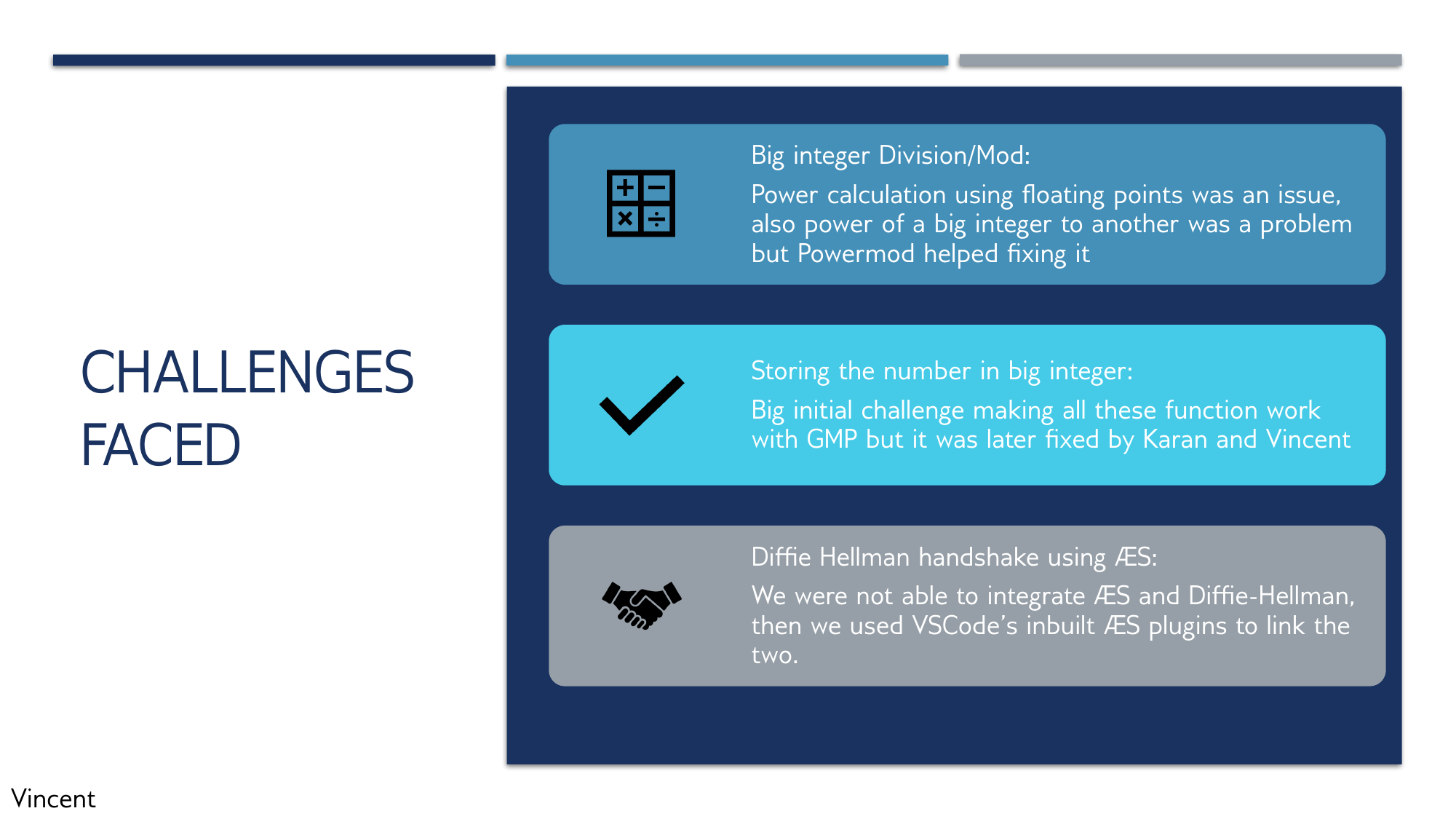

# Challenges Faced
Big integer Division/Mod:
Power calculation using floating points was an issue, also power of a big integer to another was a problem but Powermod helped fixing it
Storing the number in big integer:
Big initial challenge making all these function work with GMP but it was later fixed by Karan and Vincent
Diffie Hellman handshake using AES:
We were not able to integrate AES and Diffie-Hellman, then we used VSCode’s inbuilt AES plugins to link the two.
Vincent